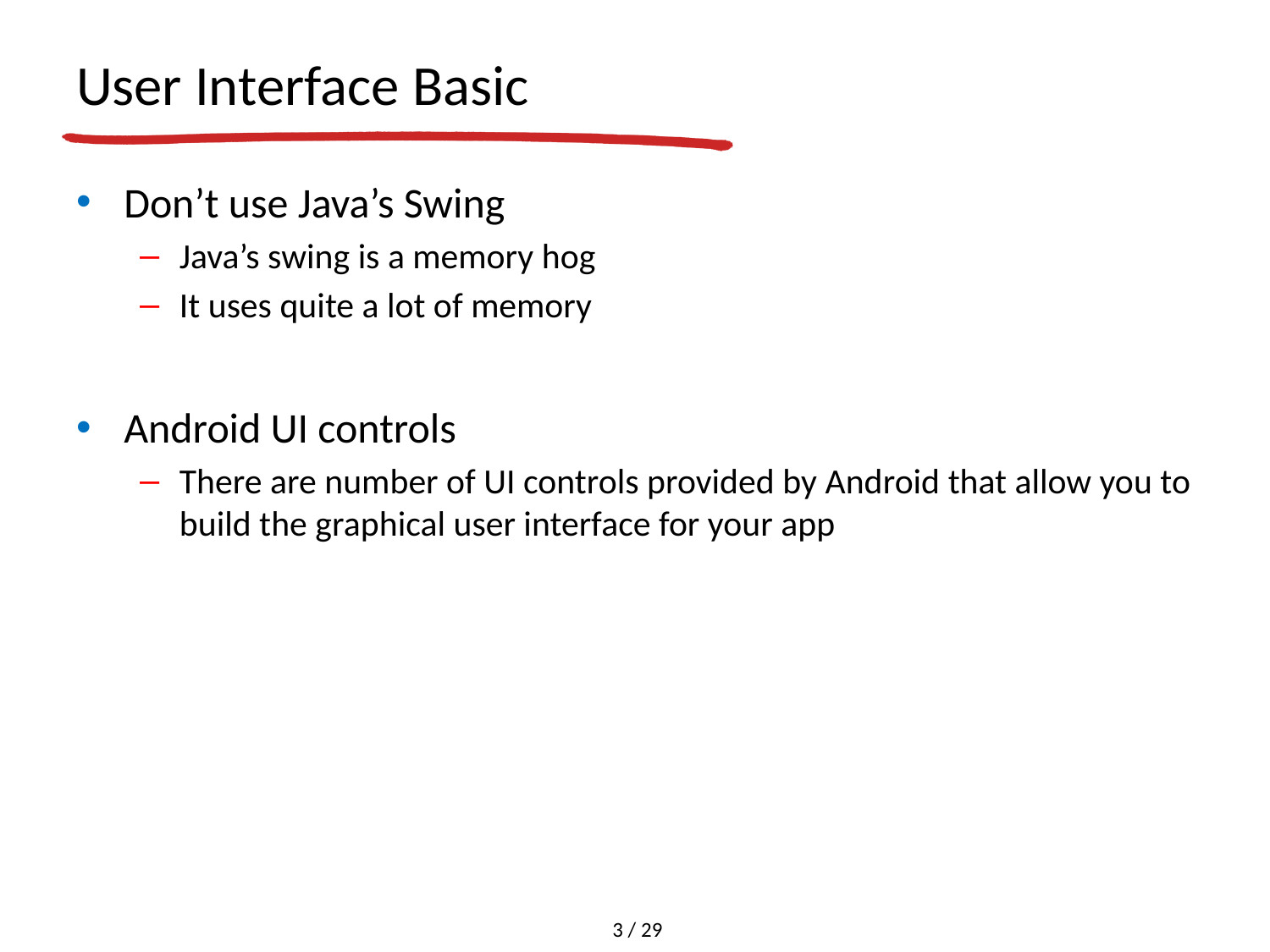

# User Interface Basic
Don’t use Java’s Swing
Java’s swing is a memory hog
It uses quite a lot of memory

Android UI controls
There are number of UI controls provided by Android that allow you to build the graphical user interface for your app